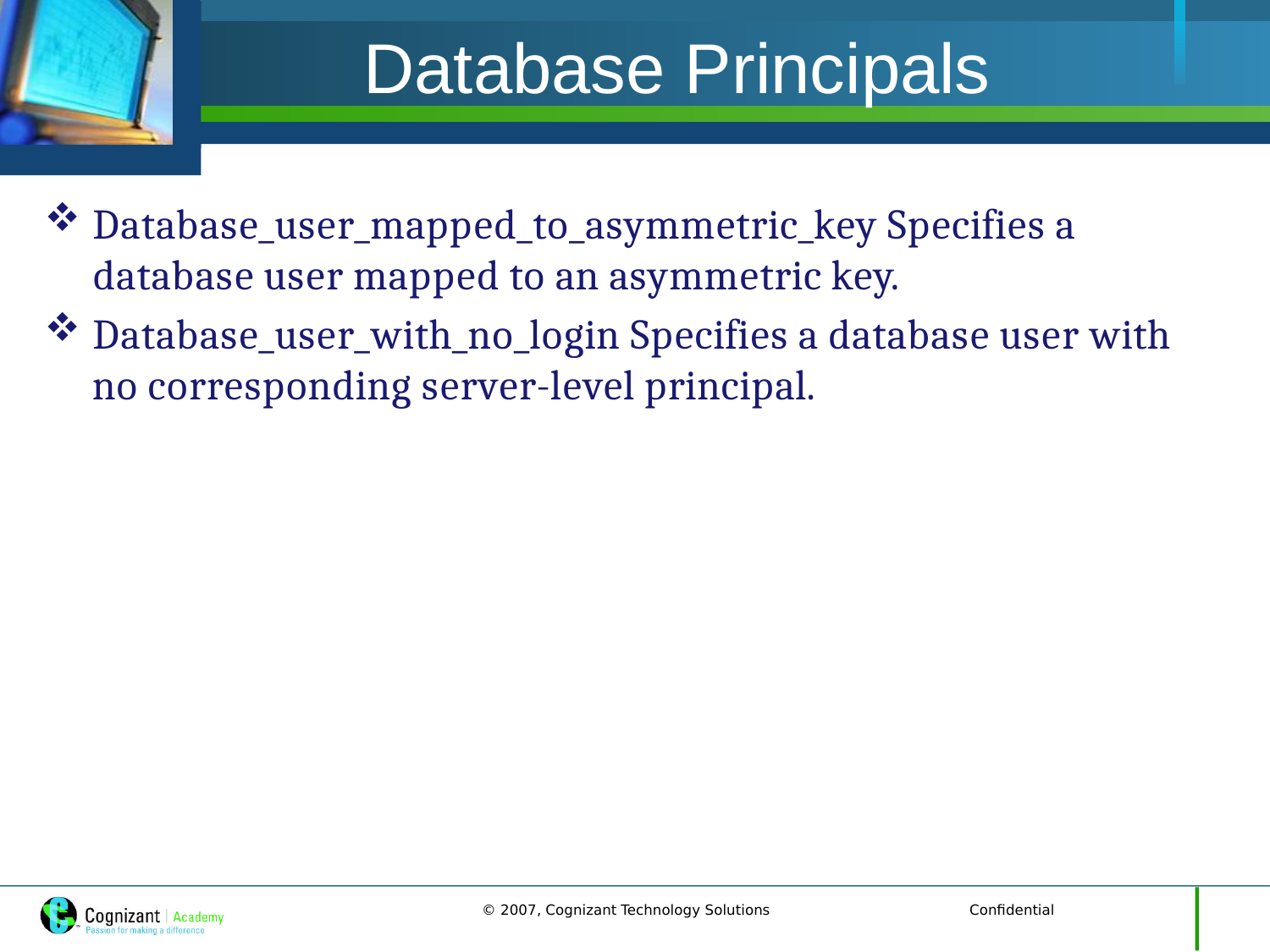

# Database Principals
Database_user_mapped_to_asymmetric_key Specifies a database user mapped to an asymmetric key.
Database_user_with_no_login Specifies a database user with no corresponding server-level principal.